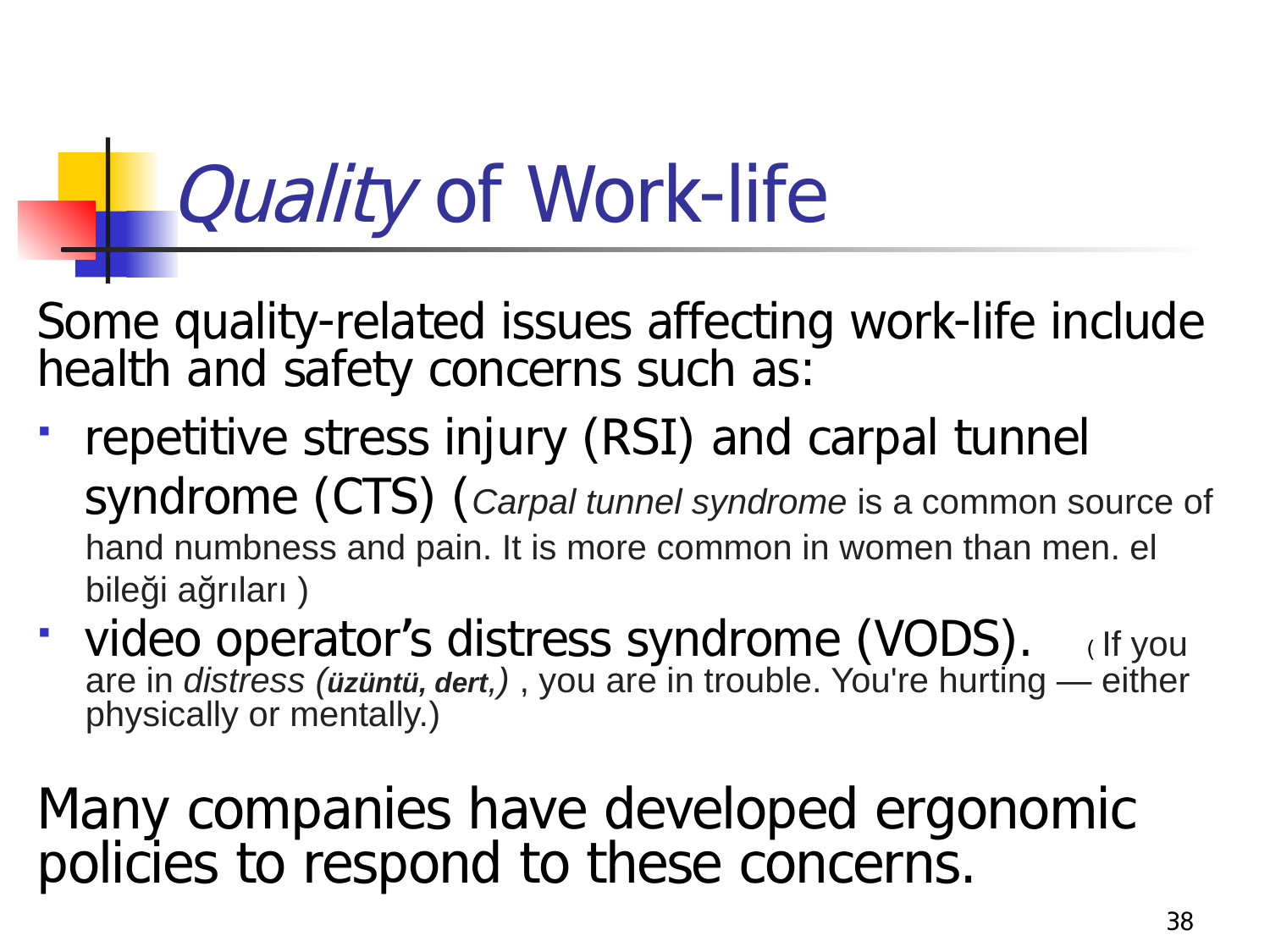

# Quality of Work-life
Some quality-related issues affecting work-life include health and safety concerns such as:
repetitive stress injury (RSI) and carpal tunnel syndrome (CTS) (Carpal tunnel syndrome is a common source of hand numbness and pain. It is more common in women than men. el bileği ağrıları )
video operator’s distress syndrome (VODS).        ( If you are in distress (üzüntü, dert,) , you are in trouble. You're hurting — either physically or mentally.)

Many companies have developed ergonomic
policies to respond to these concerns.
38